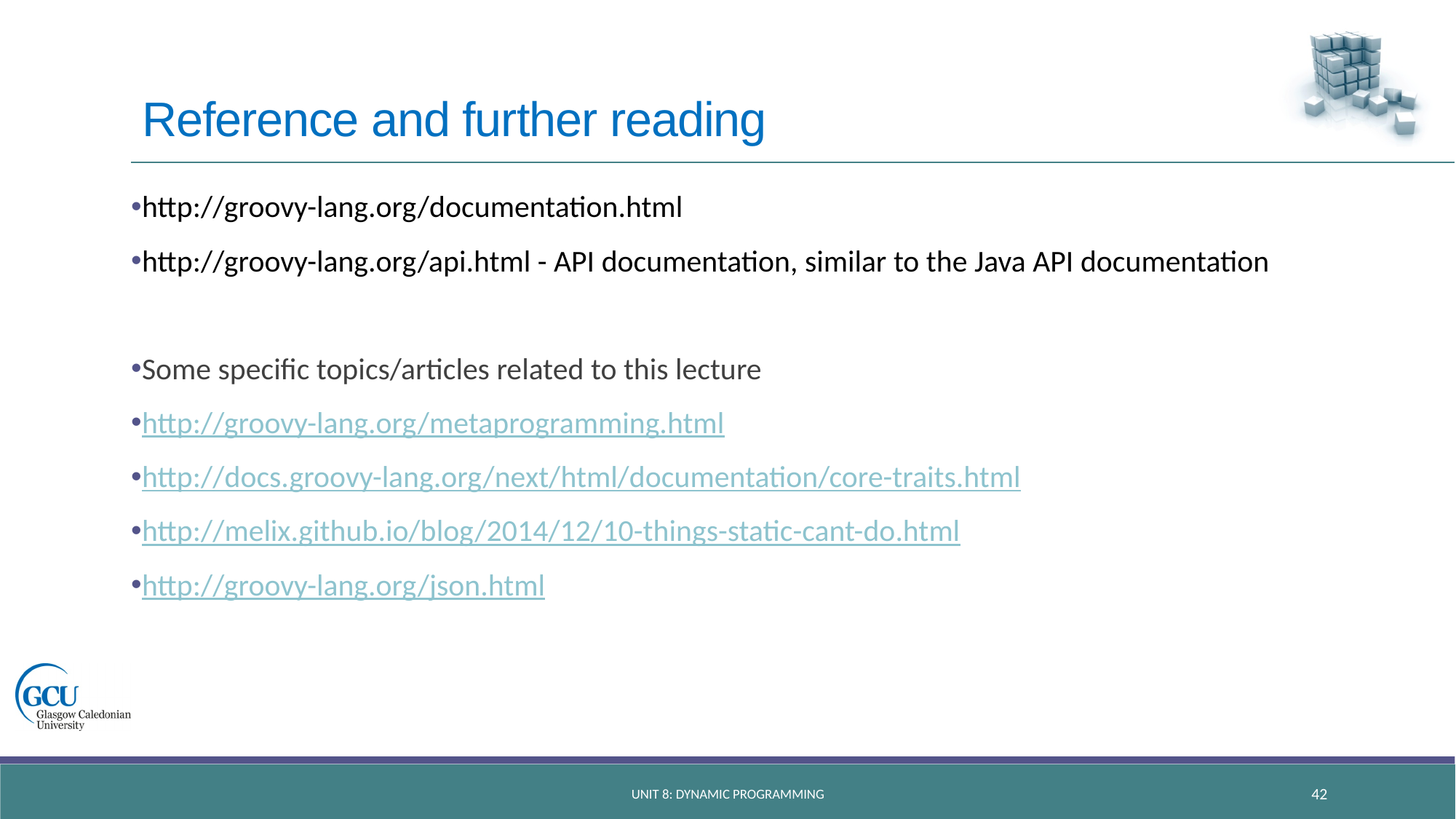

# Reference and further reading
http://groovy-lang.org/documentation.html
http://groovy-lang.org/api.html - API documentation, similar to the Java API documentation

Some specific topics/articles related to this lecture
http://groovy-lang.org/metaprogramming.html
http://docs.groovy-lang.org/next/html/documentation/core-traits.html
http://melix.github.io/blog/2014/12/10-things-static-cant-do.html
http://groovy-lang.org/json.html

unit 8: dynamic programming
42